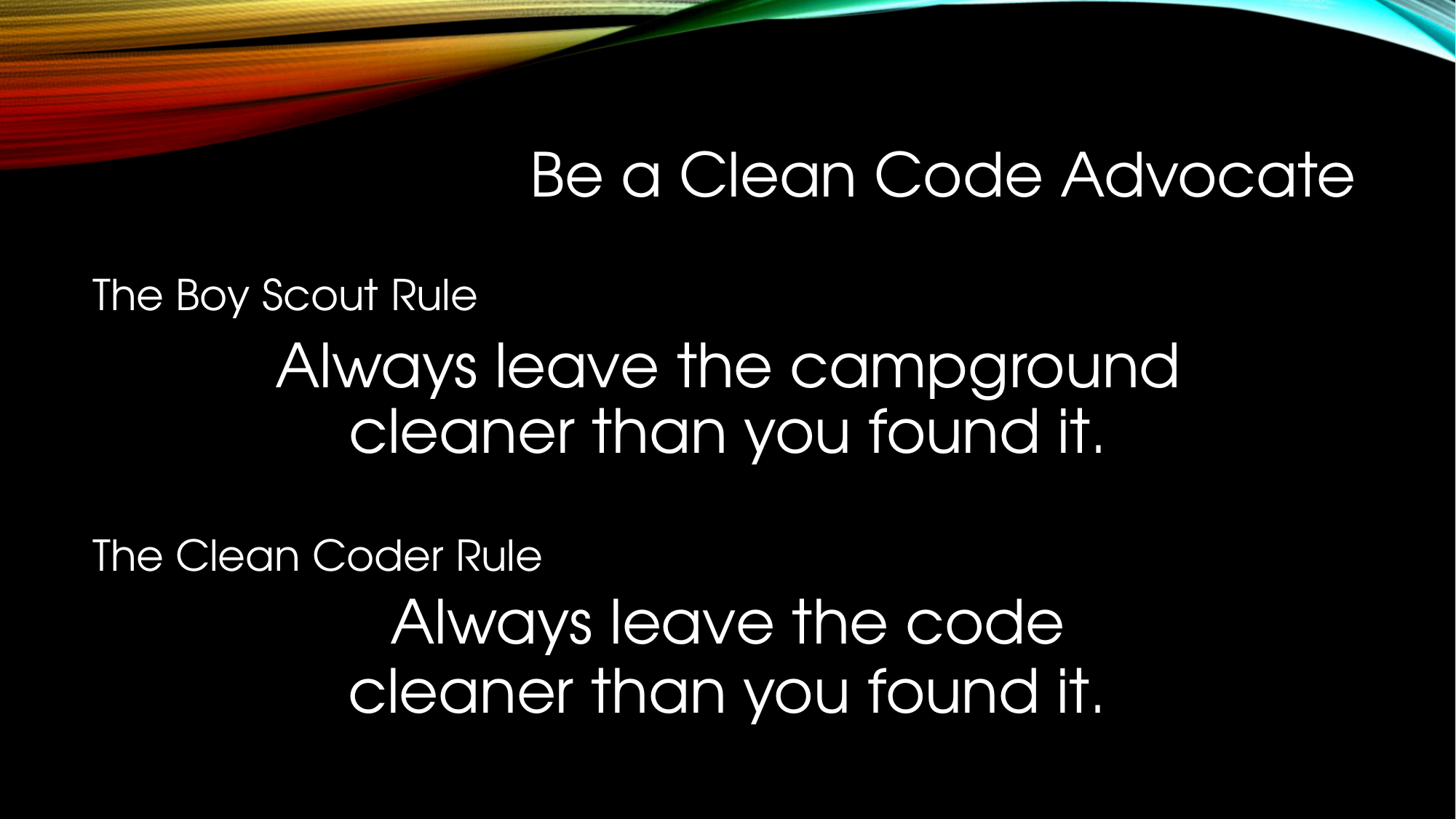

# Be a Clean Code Advocate
The Boy Scout Rule
Always leave the campground cleaner than you found it.

The Clean Coder Rule
Always leave the code
cleaner than you found it.